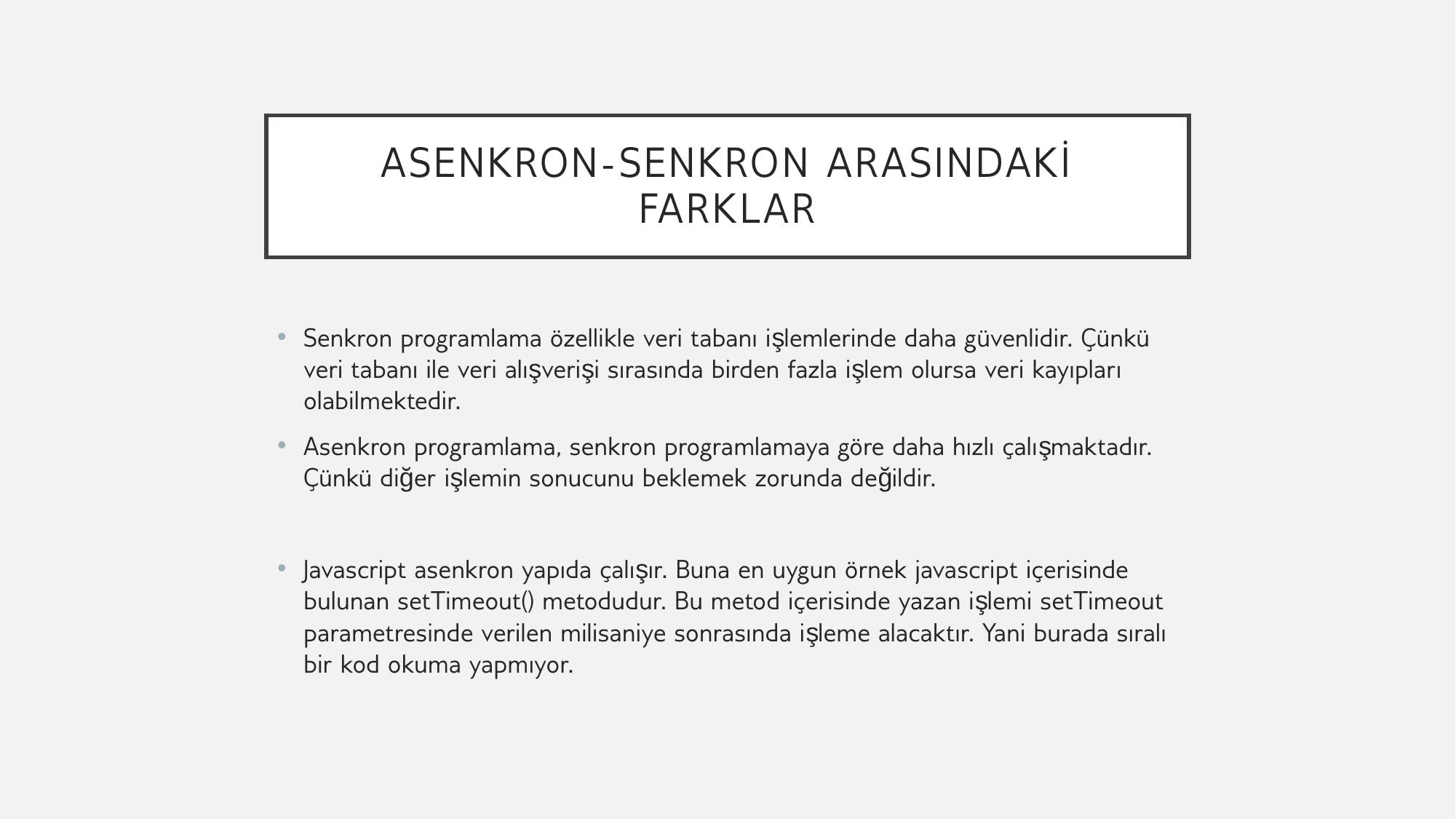

# Asenkron-senkron arasındaki farklar
Senkron programlama özellikle veri tabanı işlemlerinde daha güvenlidir. Çünkü veri tabanı ile veri alışverişi sırasında birden fazla işlem olursa veri kayıpları olabilmektedir.
Asenkron programlama, senkron programlamaya göre daha hızlı çalışmaktadır. Çünkü diğer işlemin sonucunu beklemek zorunda değildir.

Javascript asenkron yapıda çalışır. Buna en uygun örnek javascript içerisinde bulunan setTimeout() metodudur. Bu metod içerisinde yazan işlemi setTimeout parametresinde verilen milisaniye sonrasında işleme alacaktır. Yani burada sıralı bir kod okuma yapmıyor.